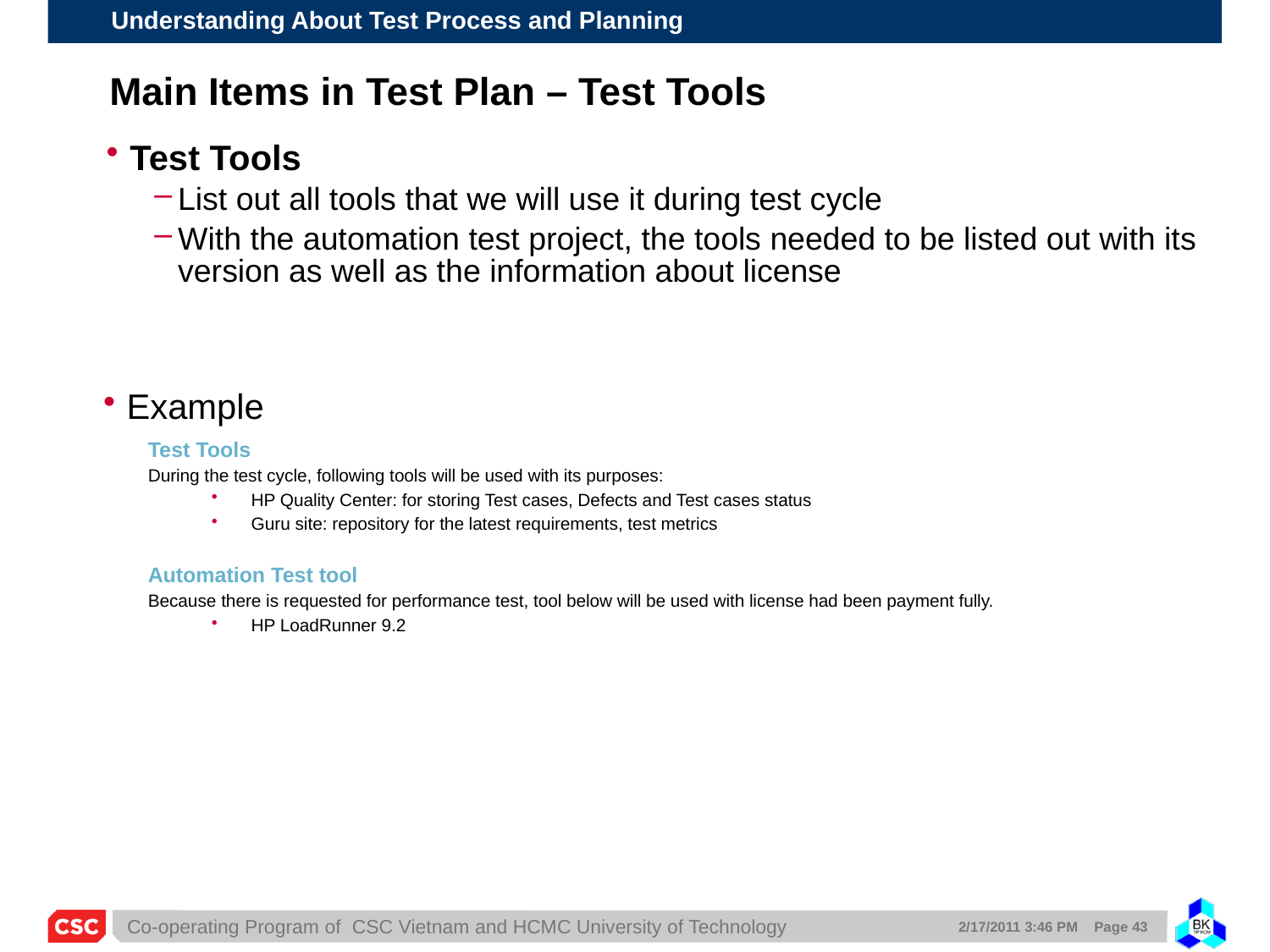

# Main Items in Test Plan – Test Tools
Test Tools
List out all tools that we will use it during test cycle
With the automation test project, the tools needed to be listed out with its version as well as the information about license
Example
Test Tools
During the test cycle, following tools will be used with its purposes:
HP Quality Center: for storing Test cases, Defects and Test cases status
Guru site: repository for the latest requirements, test metrics

Automation Test tool
Because there is requested for performance test, tool below will be used with license had been payment fully.
HP LoadRunner 9.2